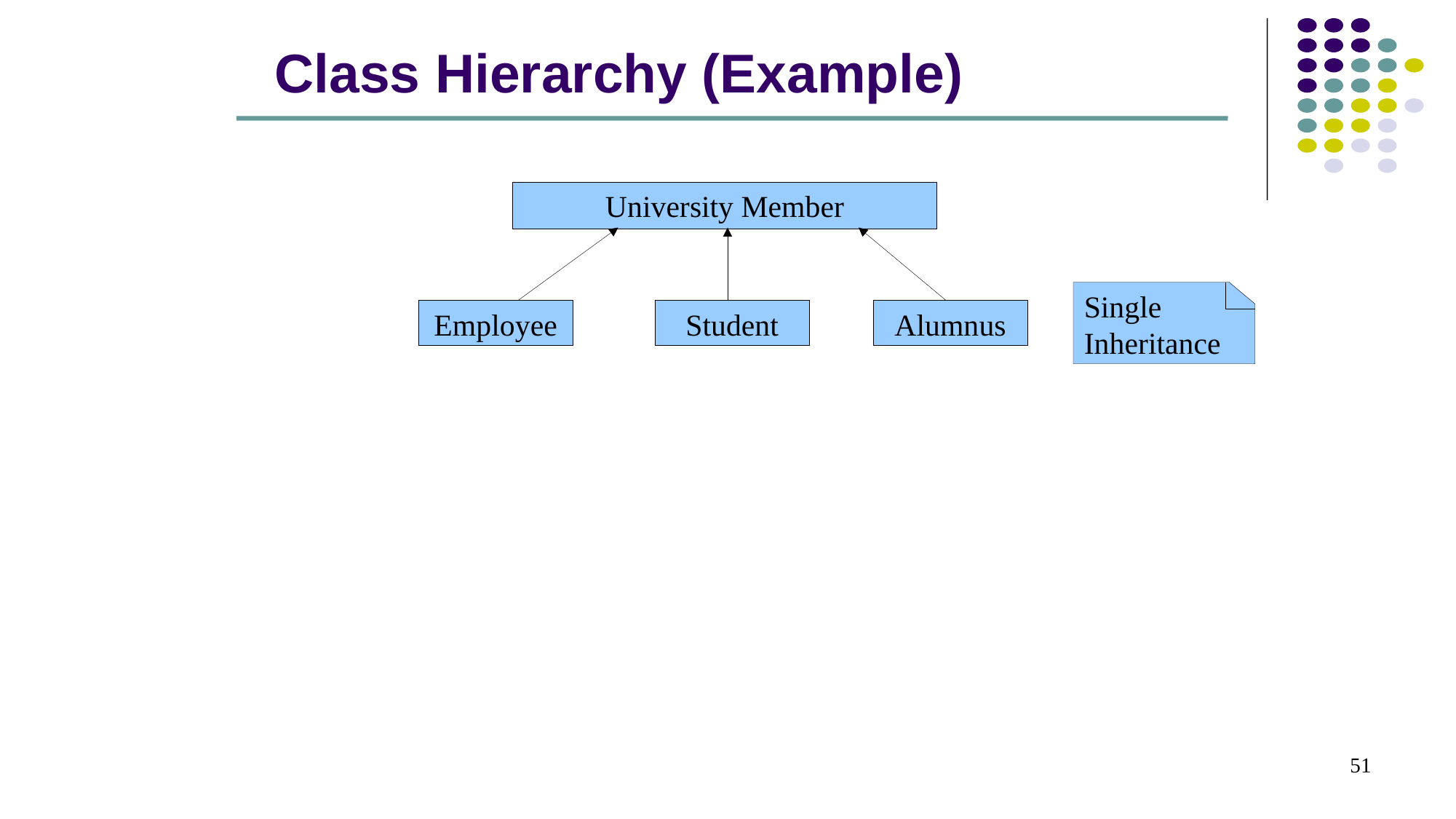

# Class Hierarchy (Example)

University Member

Single Inheritance

Employee
Student
Alumnus
51